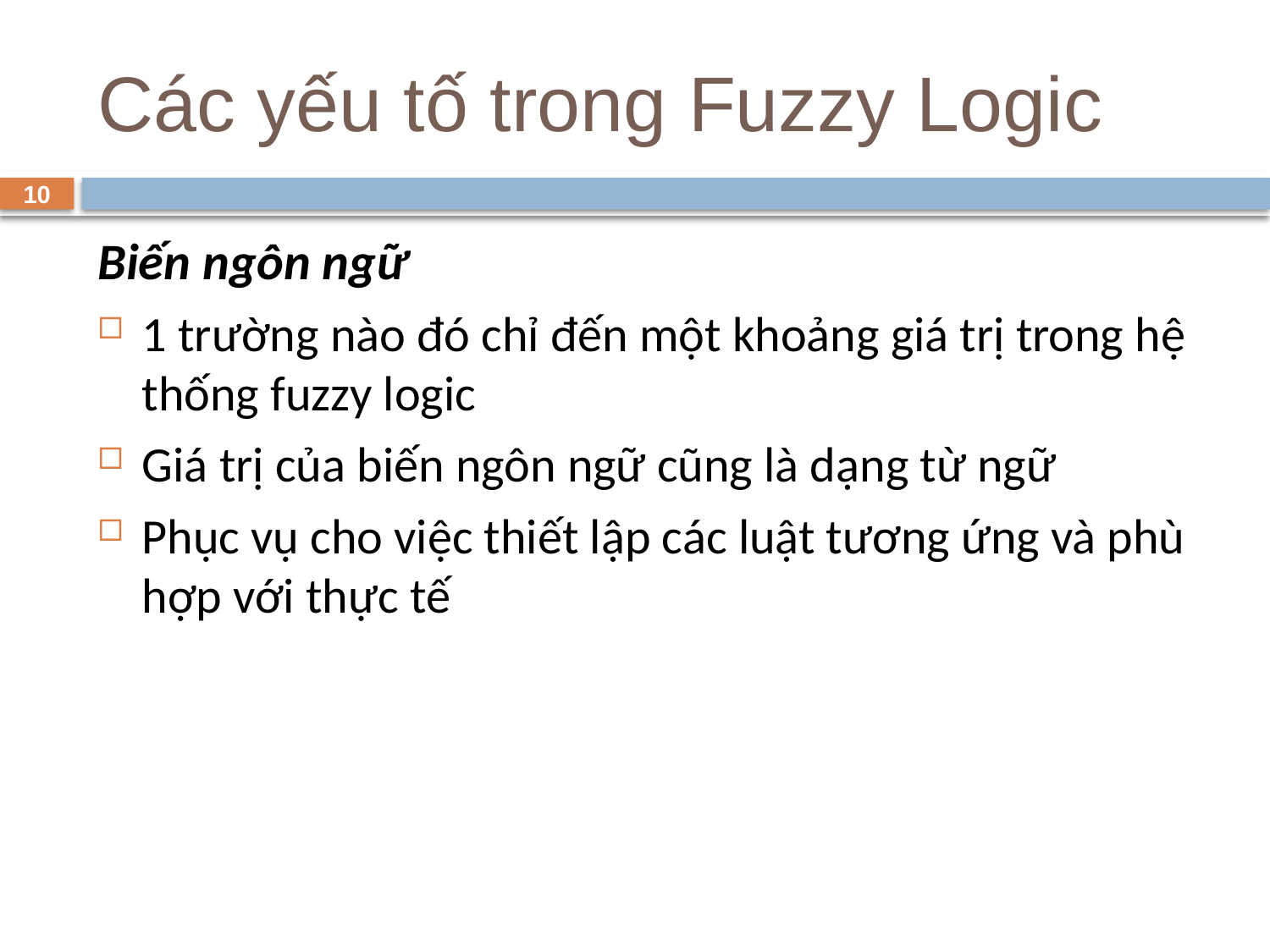

# Các yếu tố trong Fuzzy Logic
10
Biến ngôn ngữ
1 trường nào đó chỉ đến một khoảng giá trị trong hệ thống fuzzy logic
Giá trị của biến ngôn ngữ cũng là dạng từ ngữ
Phục vụ cho việc thiết lập các luật tương ứng và phù hợp với thực tế